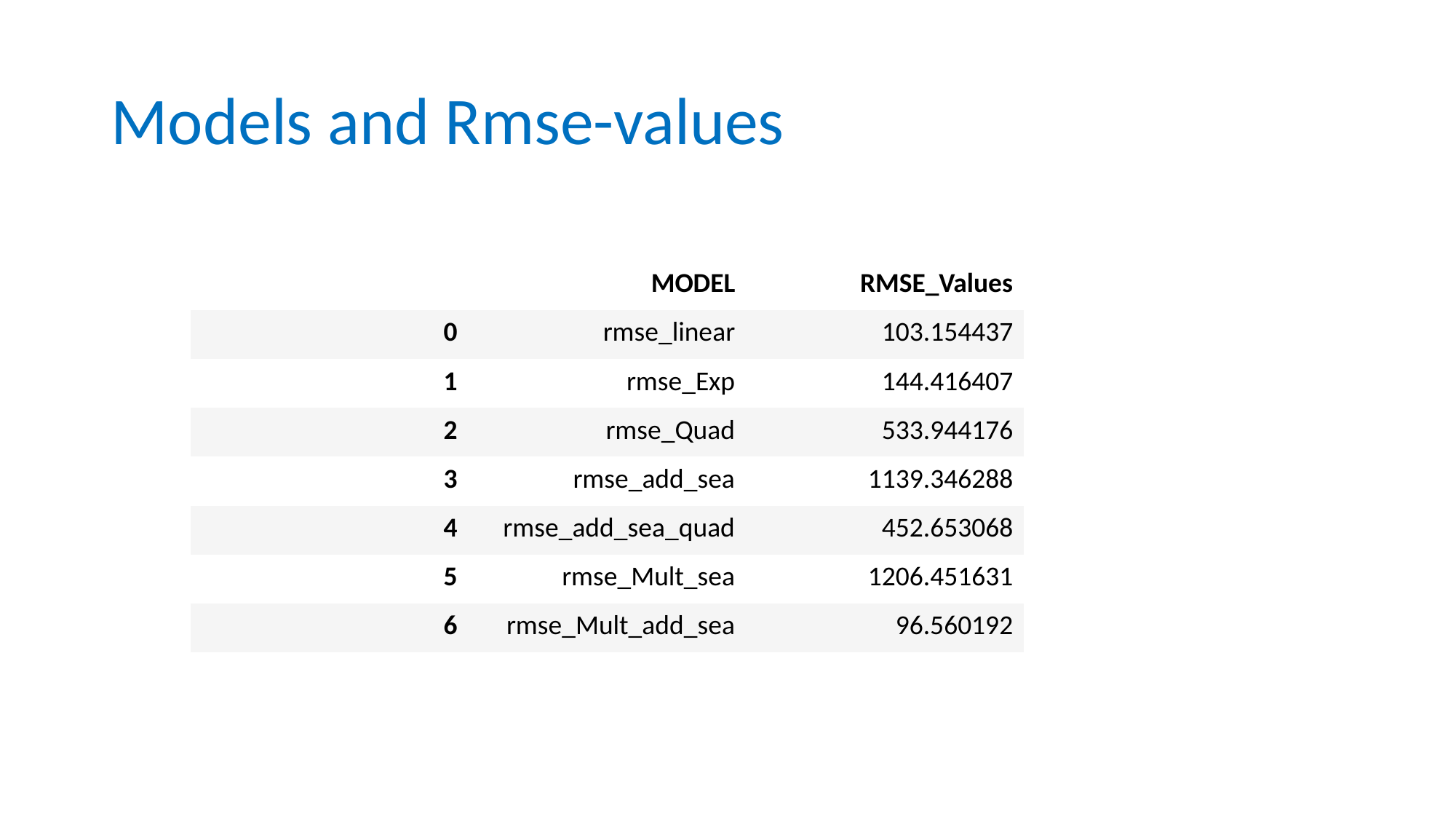

# Models and Rmse-values
|  | MODEL | RMSE\_Values |
| --- | --- | --- |
| 0 | rmse\_linear | 103.154437 |
| 1 | rmse\_Exp | 144.416407 |
| 2 | rmse\_Quad | 533.944176 |
| 3 | rmse\_add\_sea | 1139.346288 |
| 4 | rmse\_add\_sea\_quad | 452.653068 |
| 5 | rmse\_Mult\_sea | 1206.451631 |
| 6 | rmse\_Mult\_add\_sea | 96.560192 |